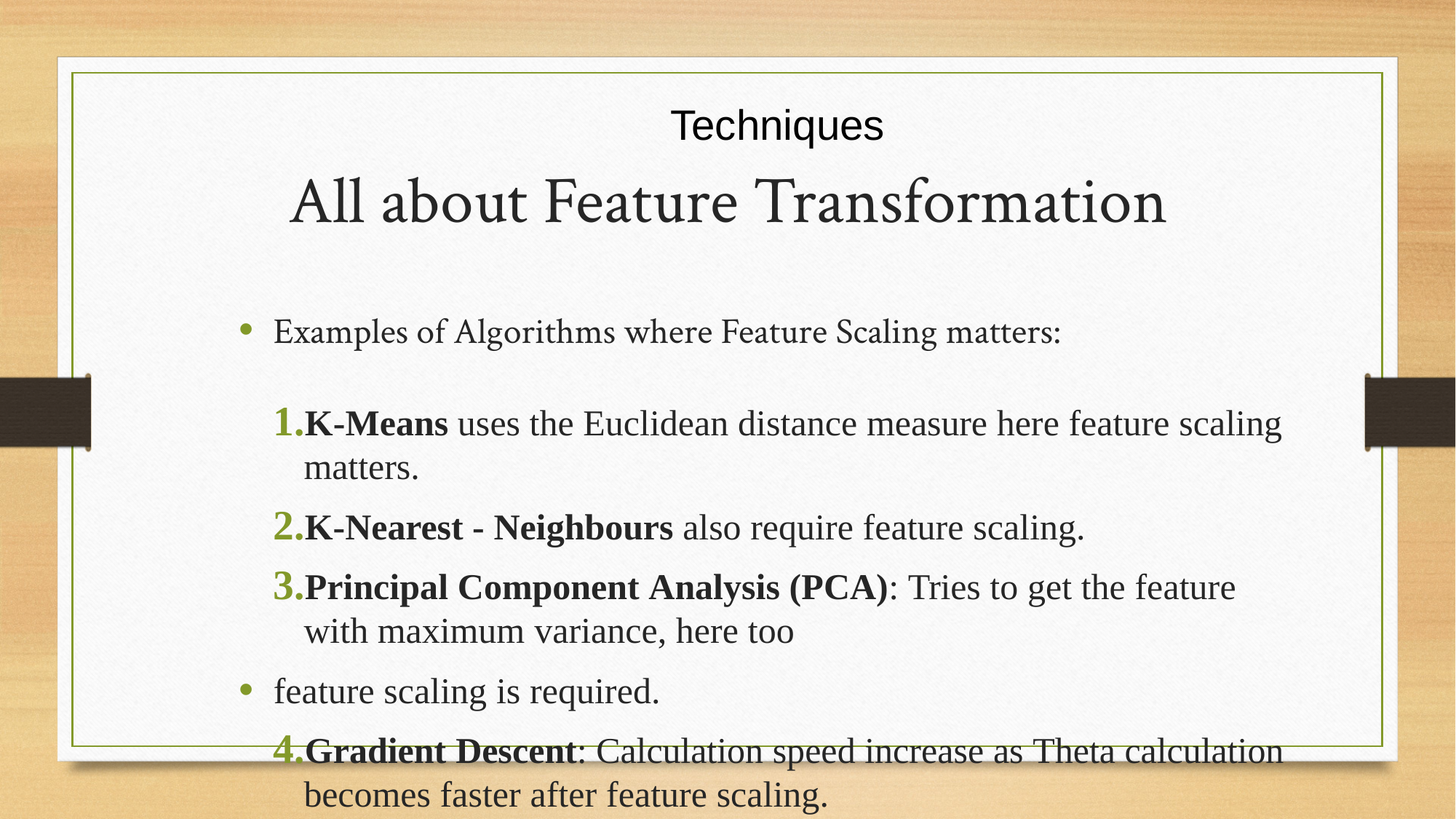

Techniques
# All about Feature Transformation
Examples of Algorithms where Feature Scaling matters:
K-Means uses the Euclidean distance measure here feature scaling matters.
K-Nearest - Neighbours also require feature scaling.
Principal Component Analysis (PCA): Tries to get the feature with maximum variance, here too
feature scaling is required.
Gradient Descent: Calculation speed increase as Theta calculation becomes faster after feature scaling.

Note: Naive Bayes, Decision Tree, Random Forest & All tree-based models are not affected by feature
scaling.